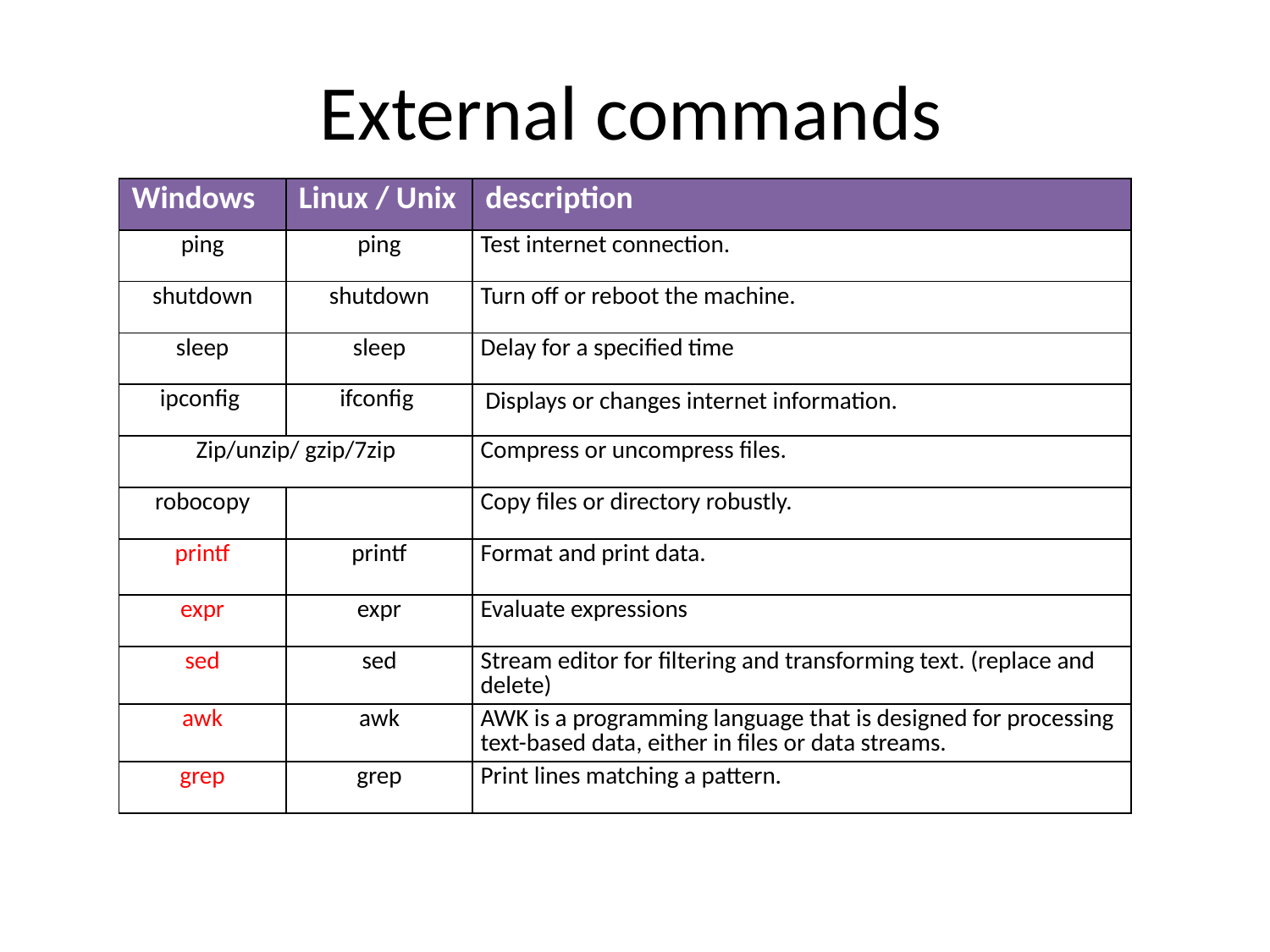

# External commands
| Windows | Linux / Unix | description |
| --- | --- | --- |
| ping | ping | Test internet connection. |
| shutdown | shutdown | Turn off or reboot the machine. |
| sleep | sleep | Delay for a specified time |
| ipconfig | ifconfig | Displays or changes internet information. |
| Zip/unzip/ gzip/7zip |  | Compress or uncompress files. |
| robocopy |  | Copy files or directory robustly. |
| printf | printf | Format and print data. |
| expr | expr | Evaluate expressions |
| sed | sed | Stream editor for filtering and transforming text. (replace and delete) |
| awk | awk | AWK is a programming language that is designed for processing text-based data, either in files or data streams. |
| grep | grep | Print lines matching a pattern. |